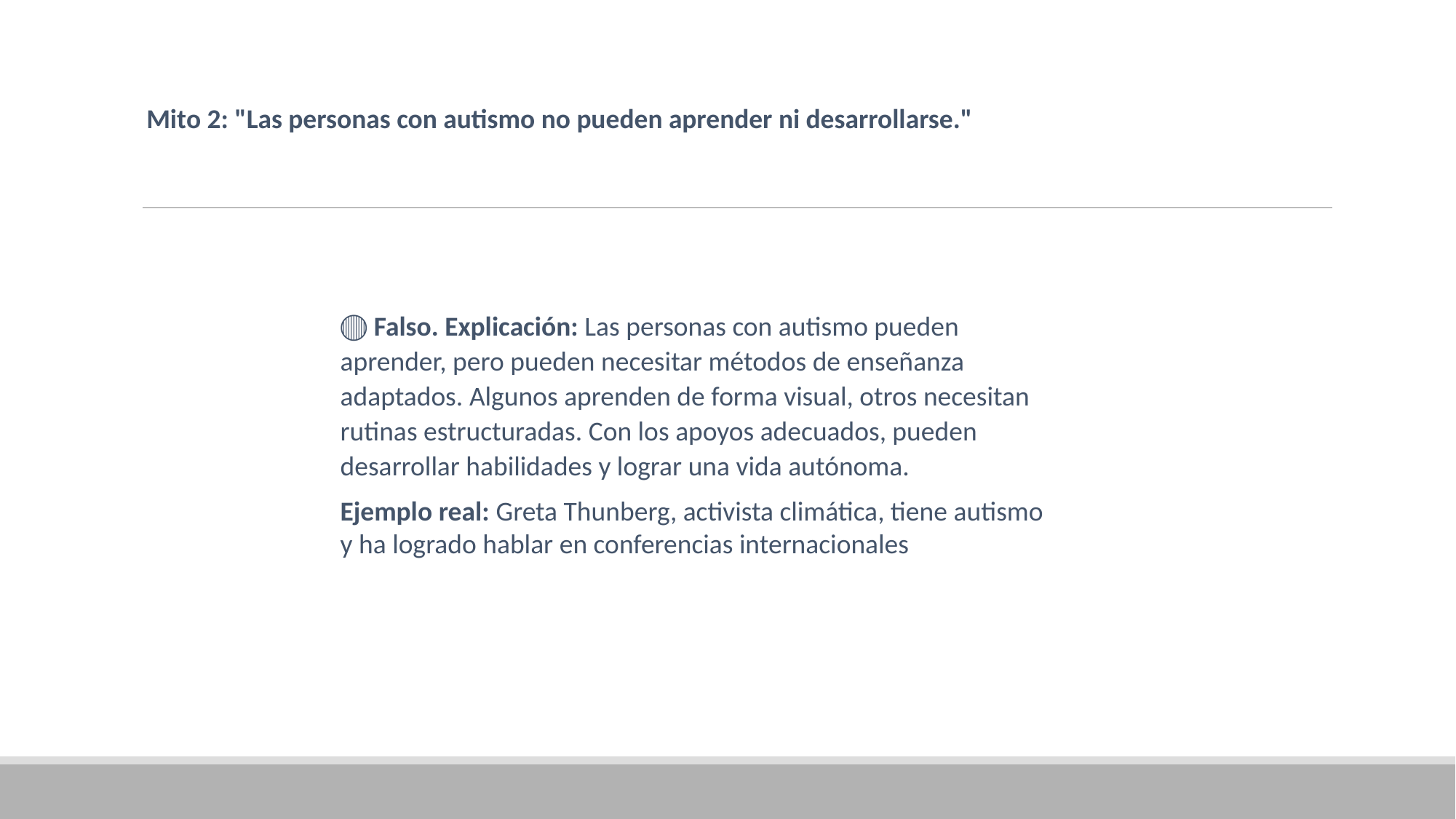

Mito 2: "Las personas con autismo no pueden aprender ni desarrollarse."
🔴 Falso. Explicación: Las personas con autismo pueden aprender, pero pueden necesitar métodos de enseñanza adaptados. Algunos aprenden de forma visual, otros necesitan rutinas estructuradas. Con los apoyos adecuados, pueden desarrollar habilidades y lograr una vida autónoma.
Ejemplo real: Greta Thunberg, activista climática, tiene autismo y ha logrado hablar en conferencias internacionales